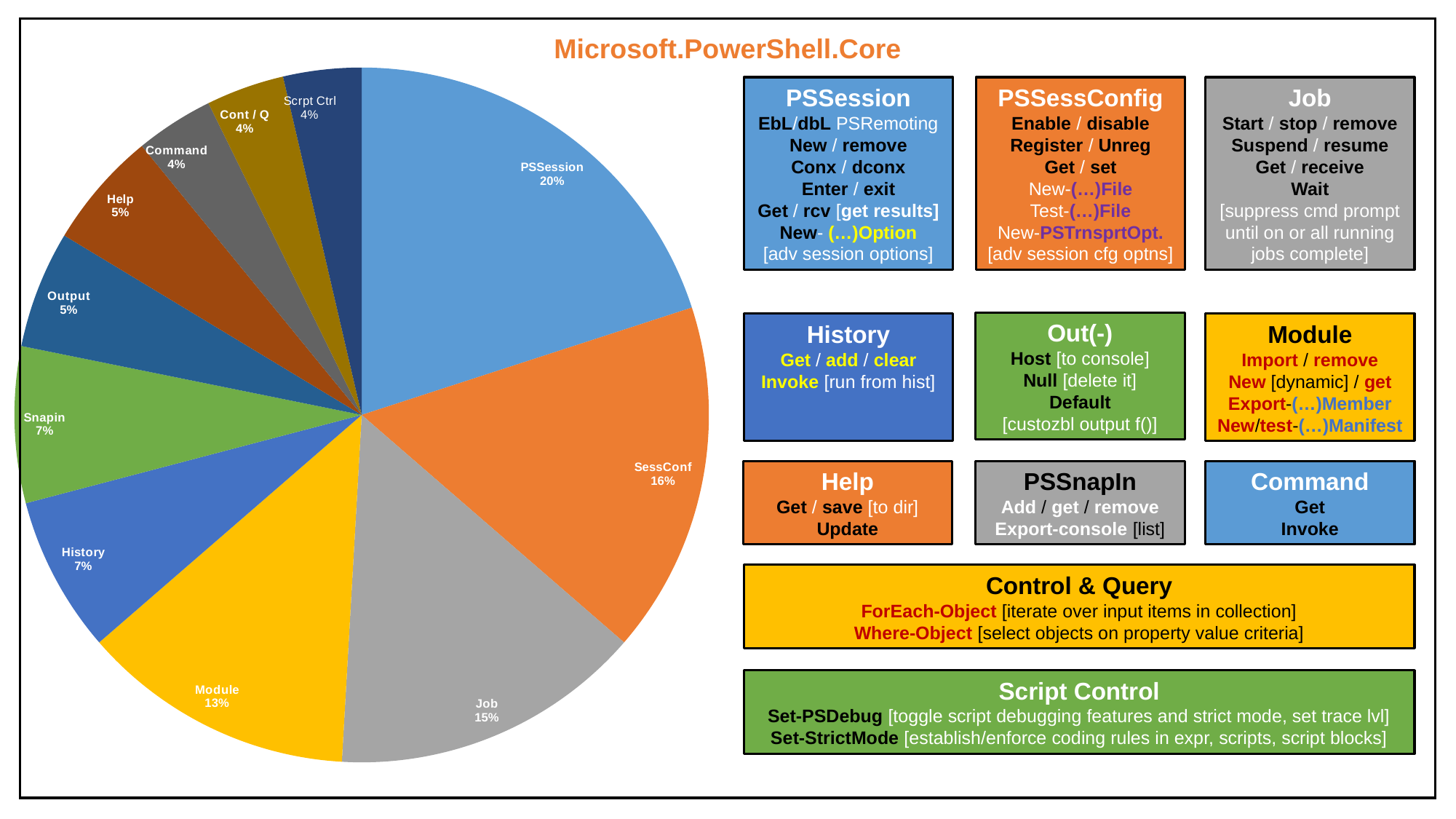

### Chart

| Category | Column1 |
|---|---|
| PSSession | 11.0 |
| SessConf | 9.0 |
| Job | 8.0 |
| Module | 7.0 |
| History | 4.0 |
| Snapin | 4.0 |
| Output | 3.0 |
| Help | 3.0 |
| Command | 2.0 |
| Cont / Q | 2.0 |
| Scrpt Ctrl | 2.0 |
Microsoft.PowerShell.Core
PSSession
EbL/dbL PSRemoting
New / remove
Conx / dconx
Enter / exit
Get / rcv [get results]
New- (…)Option
[adv session options]
PSSessConfig
Enable / disable
Register / Unreg
Get / set
New-(…)File
Test-(…)File
New-PSTrnsprtOpt.
[adv session cfg optns]
Job
Start / stop / remove
Suspend / resume
Get / receive
Wait
[suppress cmd prompt until on or all running jobs complete]
Out(-)
Host [to console]
Null [delete it]
Default
[custozbl output f()]
History
Get / add / clear
Invoke [run from hist]

Module
Import / remove
New [dynamic] / get
Export-(…)Member
New/test-(…)Manifest
Help
Get / save [to dir]
Update
PSSnapIn
Add / get / remove
Export-console [list]
Command
Get
Invoke
Control & Query
ForEach-Object [iterate over input items in collection]
Where-Object [select objects on property value criteria]
Script Control
Set-PSDebug [toggle script debugging features and strict mode, set trace lvl]
Set-StrictMode [establish/enforce coding rules in expr, scripts, script blocks]